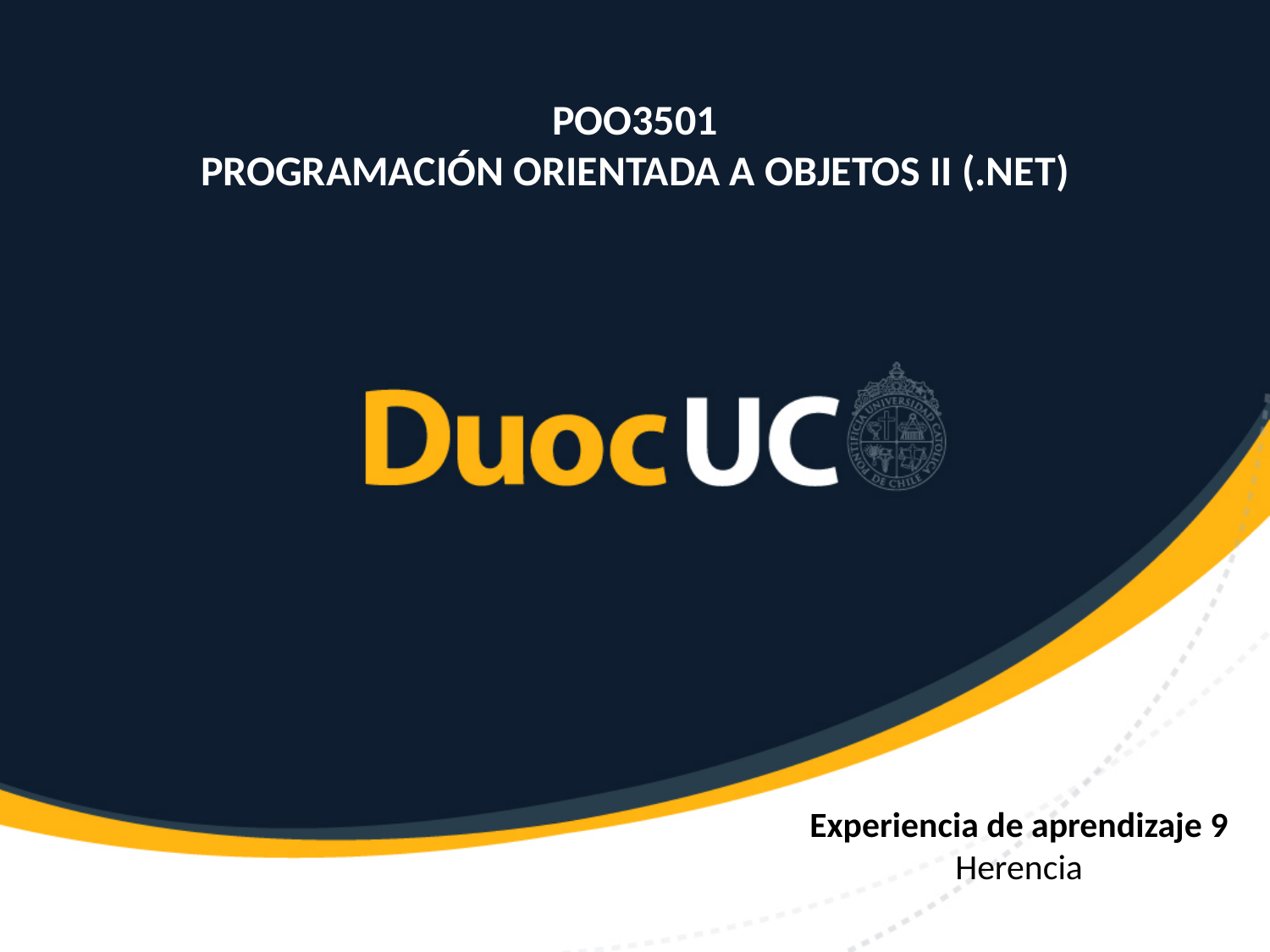

POO3501
PROGRAMACIÓN ORIENTADA A OBJETOS II (.NET)
Experiencia de aprendizaje 9
Herencia